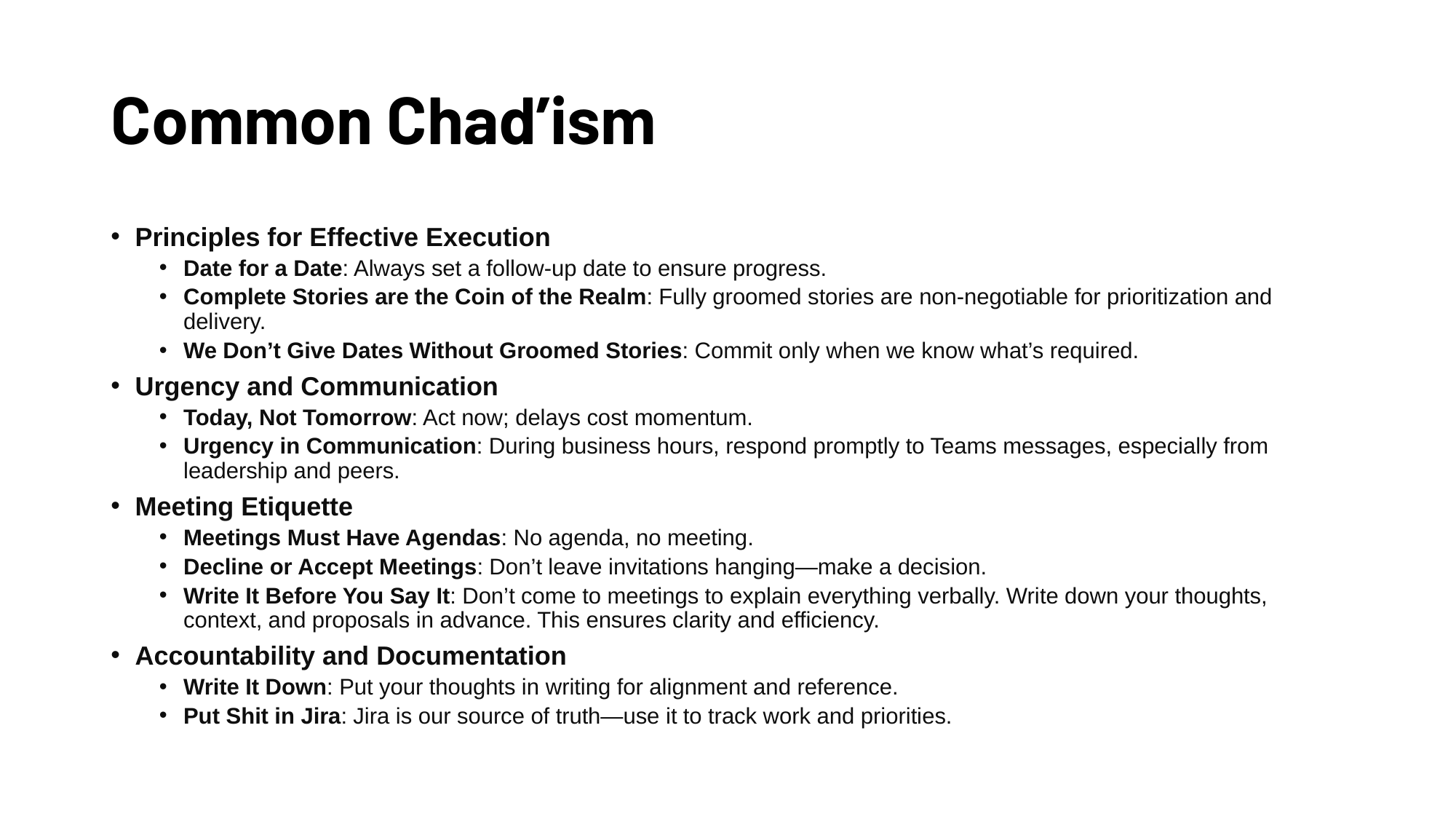

# Common Chad’ism
Principles for Effective Execution
Date for a Date: Always set a follow-up date to ensure progress.
Complete Stories are the Coin of the Realm: Fully groomed stories are non-negotiable for prioritization and delivery.
We Don’t Give Dates Without Groomed Stories: Commit only when we know what’s required.
Urgency and Communication
Today, Not Tomorrow: Act now; delays cost momentum.
Urgency in Communication: During business hours, respond promptly to Teams messages, especially from leadership and peers.
Meeting Etiquette
Meetings Must Have Agendas: No agenda, no meeting.
Decline or Accept Meetings: Don’t leave invitations hanging—make a decision.
Write It Before You Say It: Don’t come to meetings to explain everything verbally. Write down your thoughts, context, and proposals in advance. This ensures clarity and efficiency.
Accountability and Documentation
Write It Down: Put your thoughts in writing for alignment and reference.
Put Shit in Jira: Jira is our source of truth—use it to track work and priorities.